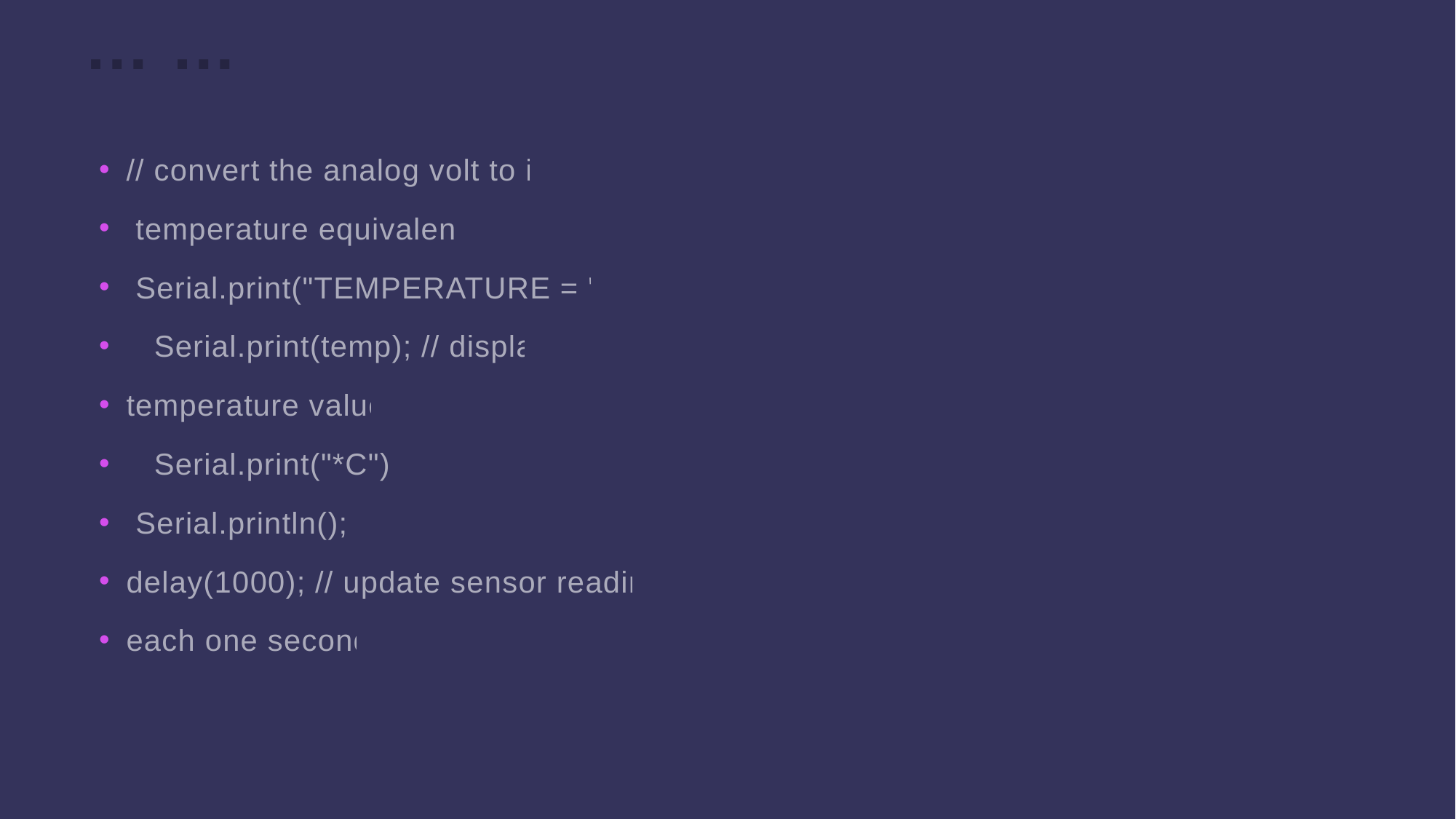

# … …
// convert the analog volt to its
 temperature equivalent
 Serial.print("TEMPERATURE = ");
   Serial.print(temp); // display
temperature value
   Serial.print("*C");
 Serial.println();
delay(1000); // update sensor reading
each one second